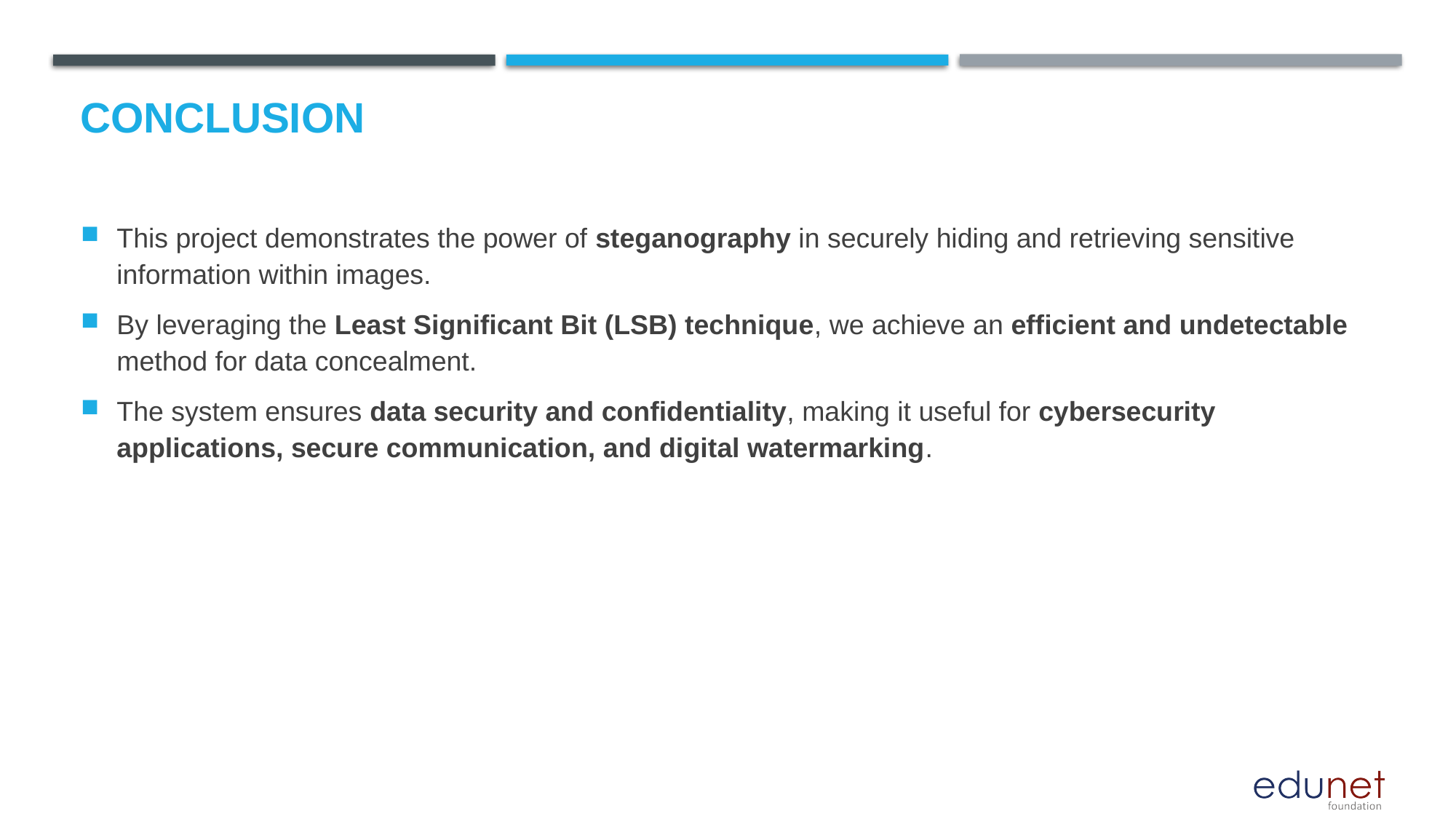

# Conclusion
This project demonstrates the power of steganography in securely hiding and retrieving sensitive information within images.
By leveraging the Least Significant Bit (LSB) technique, we achieve an efficient and undetectable method for data concealment.
The system ensures data security and confidentiality, making it useful for cybersecurity applications, secure communication, and digital watermarking.